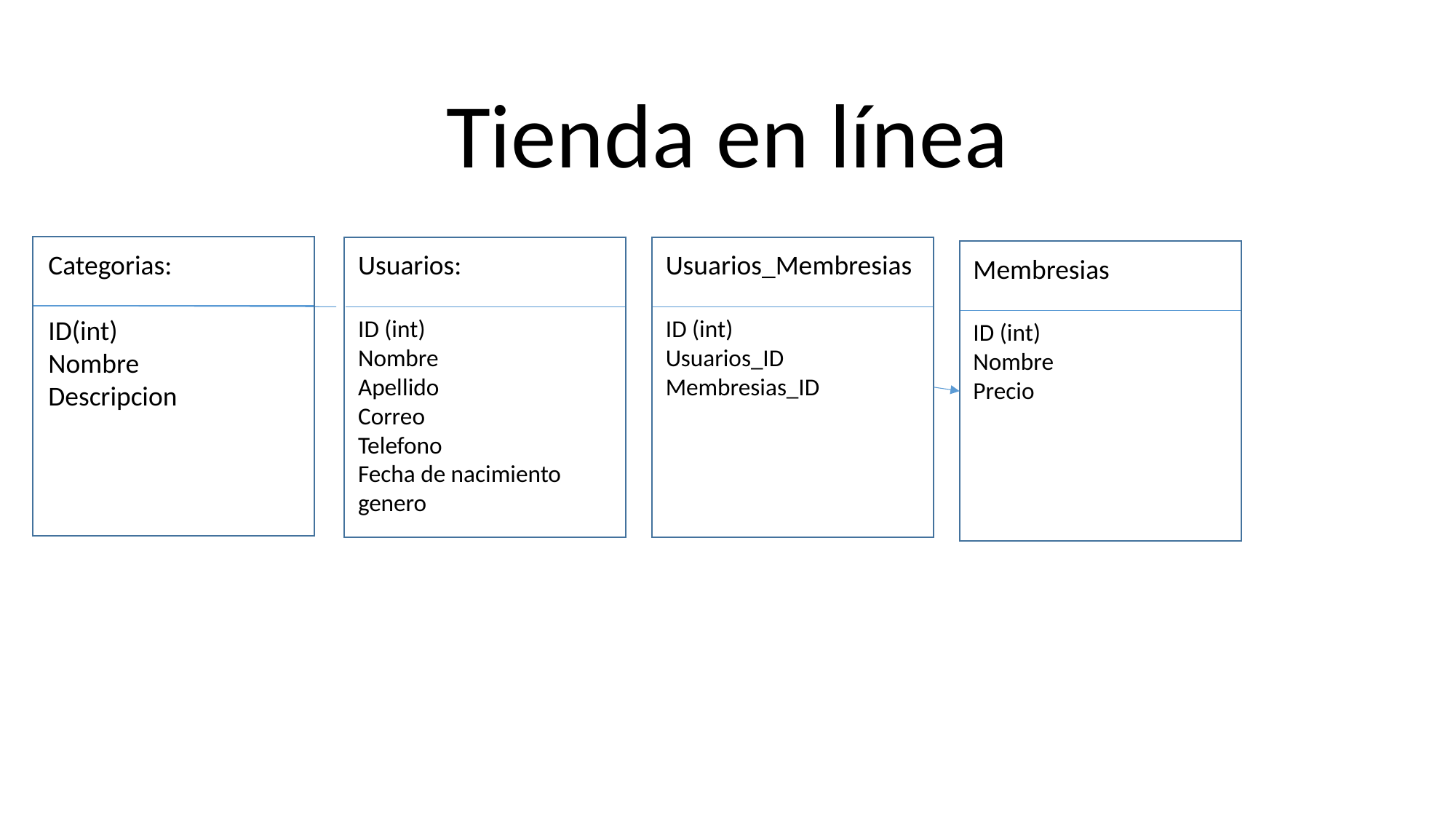

# Tienda en línea

Categorias:

ID(int)
Nombre
Descripcion

Usuarios:

ID (int)
Nombre
Apellido
Correo
Telefono
Fecha de nacimiento
genero
Usuarios_Membresias

ID (int)
Usuarios_ID
Membresias_ID
Membresias

ID (int)
Nombre
Precio